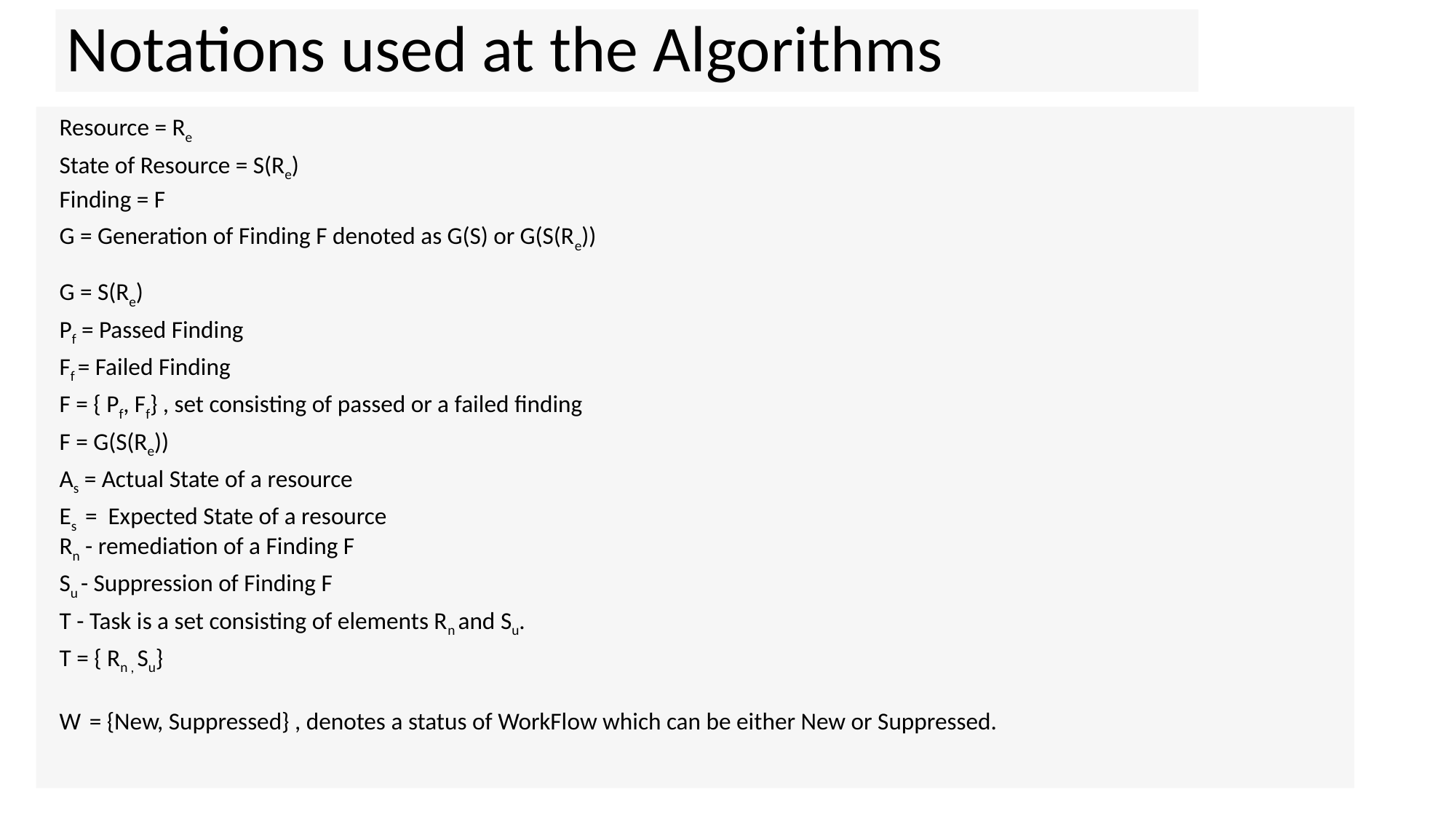

# Notations used at the Algorithms
Resource = Re
State of Resource = S(Re)
Finding = F
G = Generation of Finding F denoted as G(S) or G(S(Re))
G = S(Re)
Pf = Passed Finding
Ff = Failed Finding
F = { Pf, Ff} , set consisting of passed or a failed finding
F = G(S(Re))
As = Actual State of a resource
Es  =  Expected State of a resource
Rn - remediation of a Finding F
Su - Suppression of Finding F
T - Task is a set consisting of elements Rn and Su.
T = { Rn , Su}
W  = {New, Suppressed} , denotes a status of WorkFlow which can be either New or Suppressed.